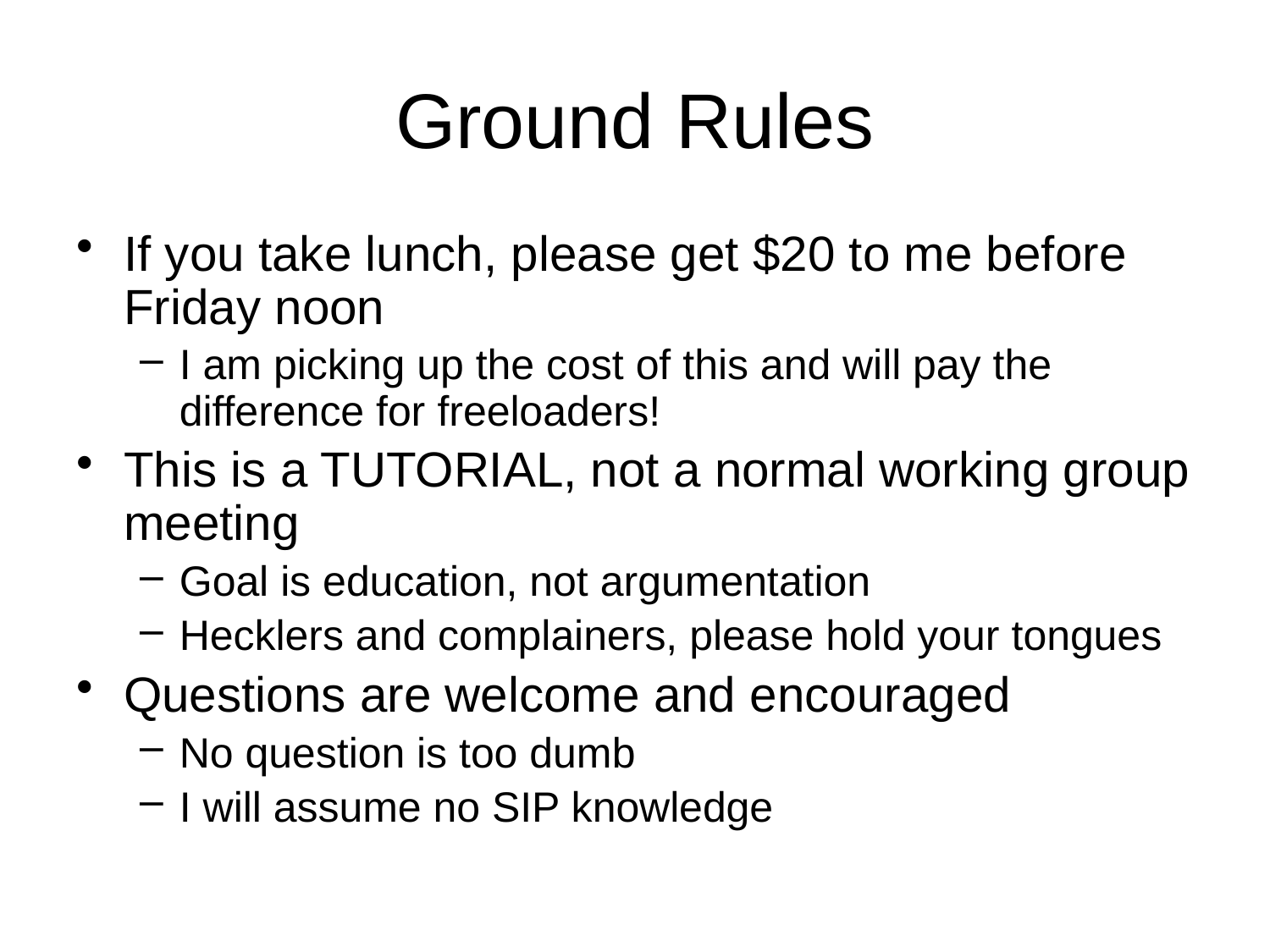

# Ground Rules
If you take lunch, please get $20 to me before Friday noon
I am picking up the cost of this and will pay the difference for freeloaders!
This is a TUTORIAL, not a normal working group meeting
Goal is education, not argumentation
Hecklers and complainers, please hold your tongues
Questions are welcome and encouraged
No question is too dumb
I will assume no SIP knowledge